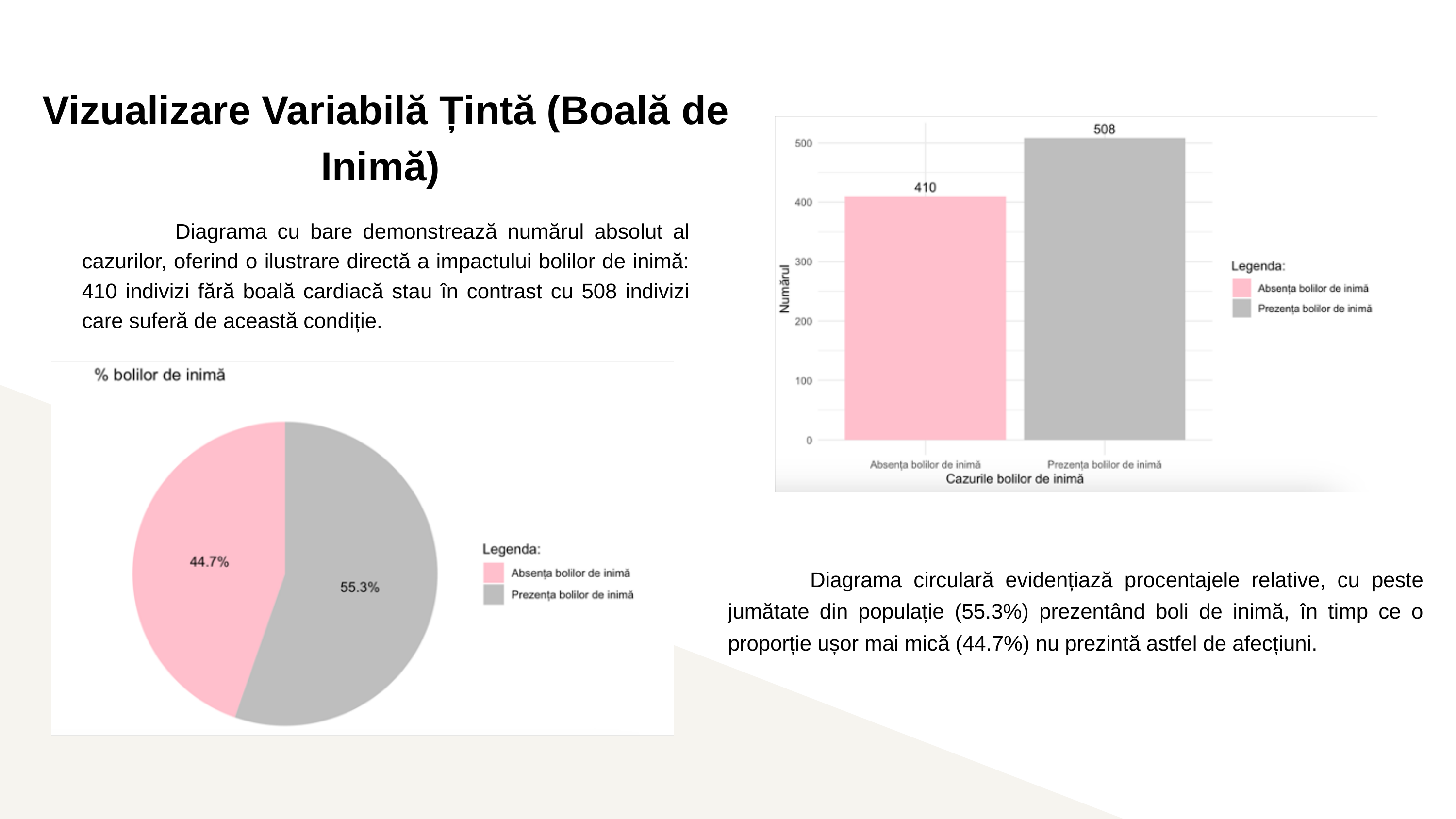

Vizualizare Variabilă Țintă (Boală de Inimă)

         Diagrama cu bare demonstrează numărul absolut al cazurilor, oferind o ilustrare directă a impactului bolilor de inimă: 410 indivizi fără boală cardiacă stau în contrast cu 508 indivizi care suferă de această condiție.

       Diagrama circulară evidențiază procentajele relative, cu peste jumătate din populație (55.3%) prezentând boli de inimă, în timp ce o proporție ușor mai mică (44.7%) nu prezintă astfel de afecțiuni.